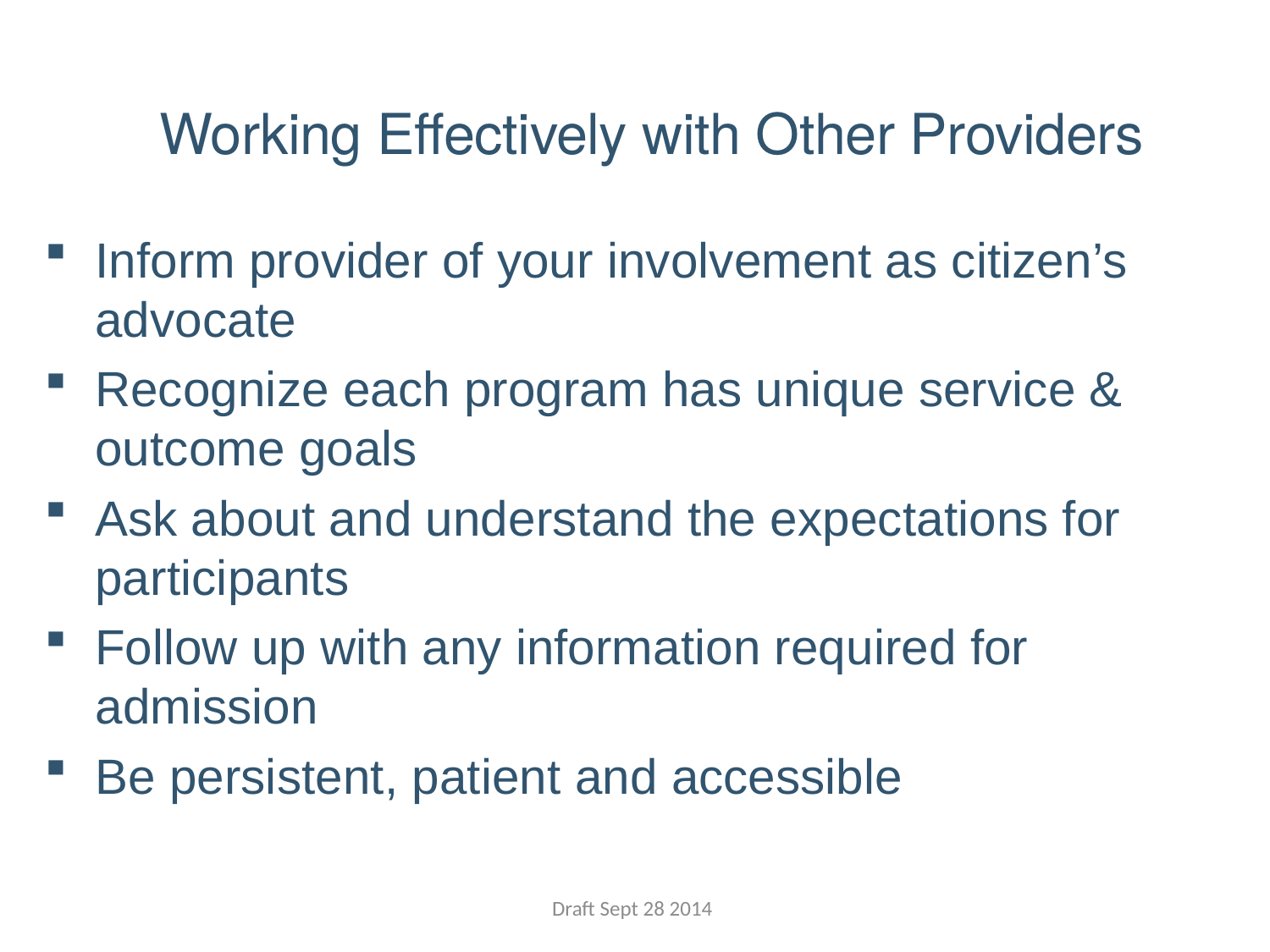

# Working Effectively with Other Providers
Inform provider of your involvement as citizen’s advocate
Recognize each program has unique service & outcome goals
Ask about and understand the expectations for participants
Follow up with any information required for admission
Be persistent, patient and accessible
Draft Sept 28 2014